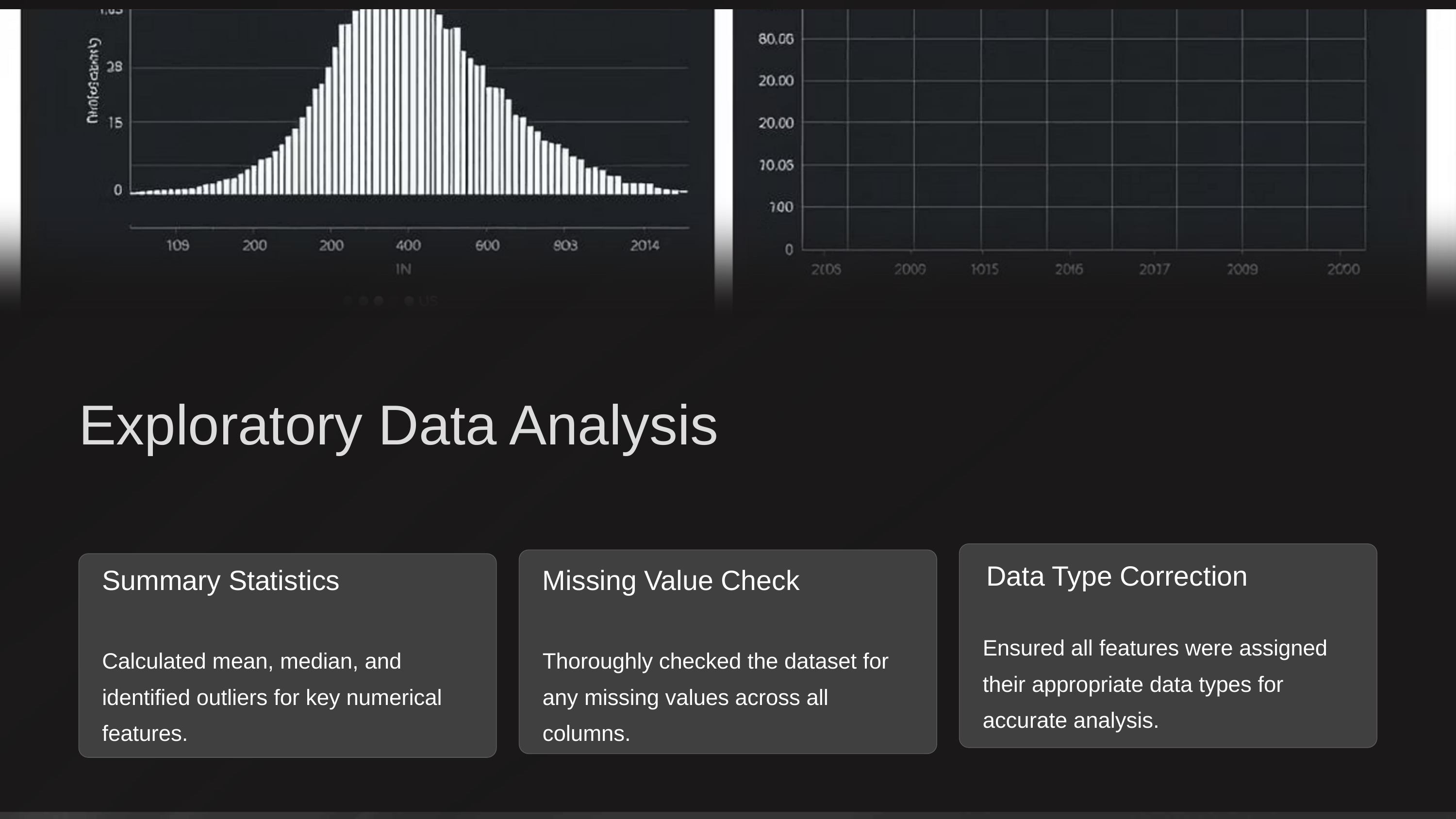

Exploratory Data Analysis

Data Type Correction
Summary Statistics
Missing Value Check
Ensured all features were assigned their appropriate data types for accurate analysis.
Calculated mean, median, and identified outliers for key numerical features.
Thoroughly checked the dataset for any missing values across all columns.